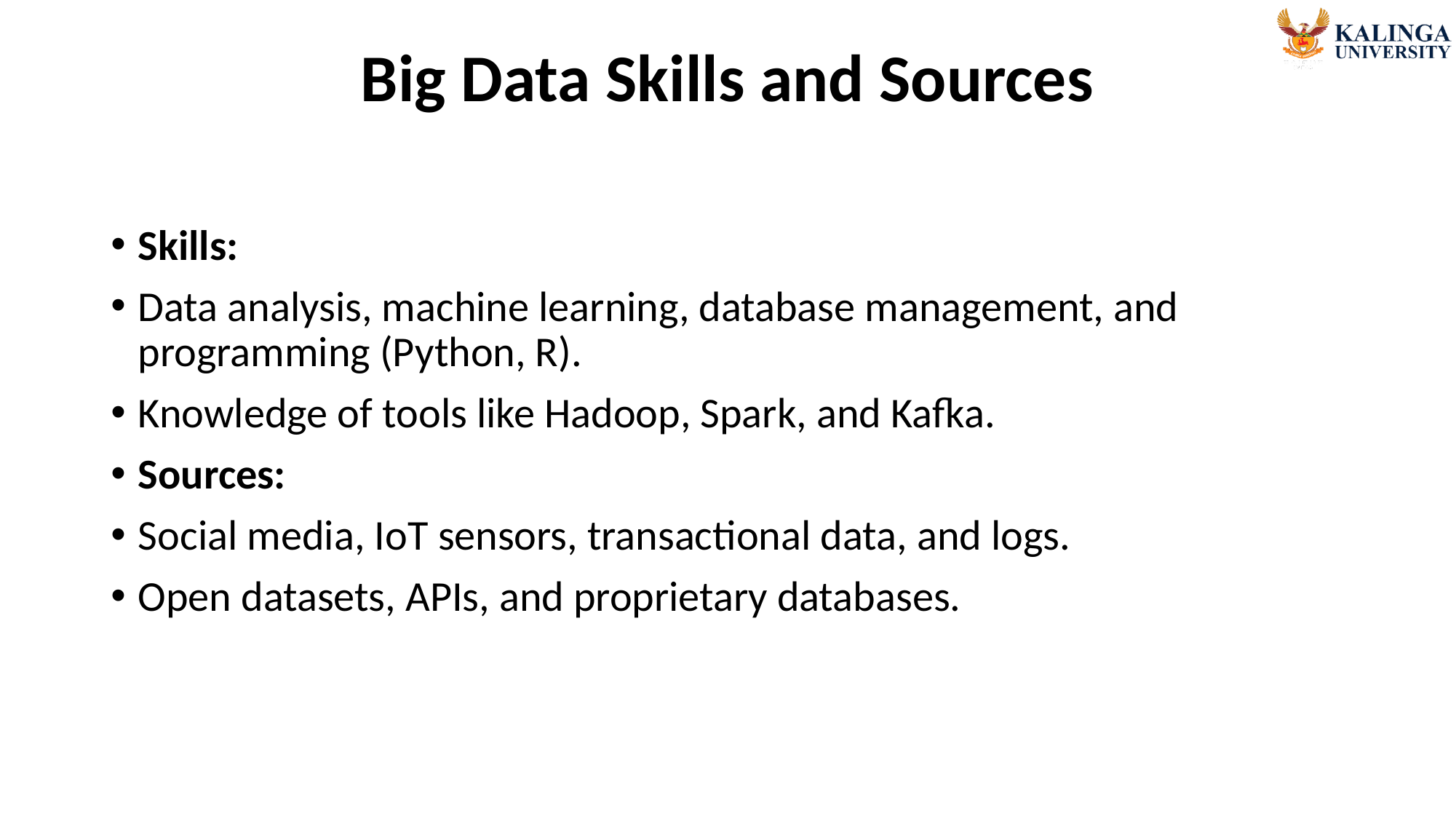

# Big Data Skills and Sources
Skills:
Data analysis, machine learning, database management, and programming (Python, R).
Knowledge of tools like Hadoop, Spark, and Kafka.
Sources:
Social media, IoT sensors, transactional data, and logs.
Open datasets, APIs, and proprietary databases.